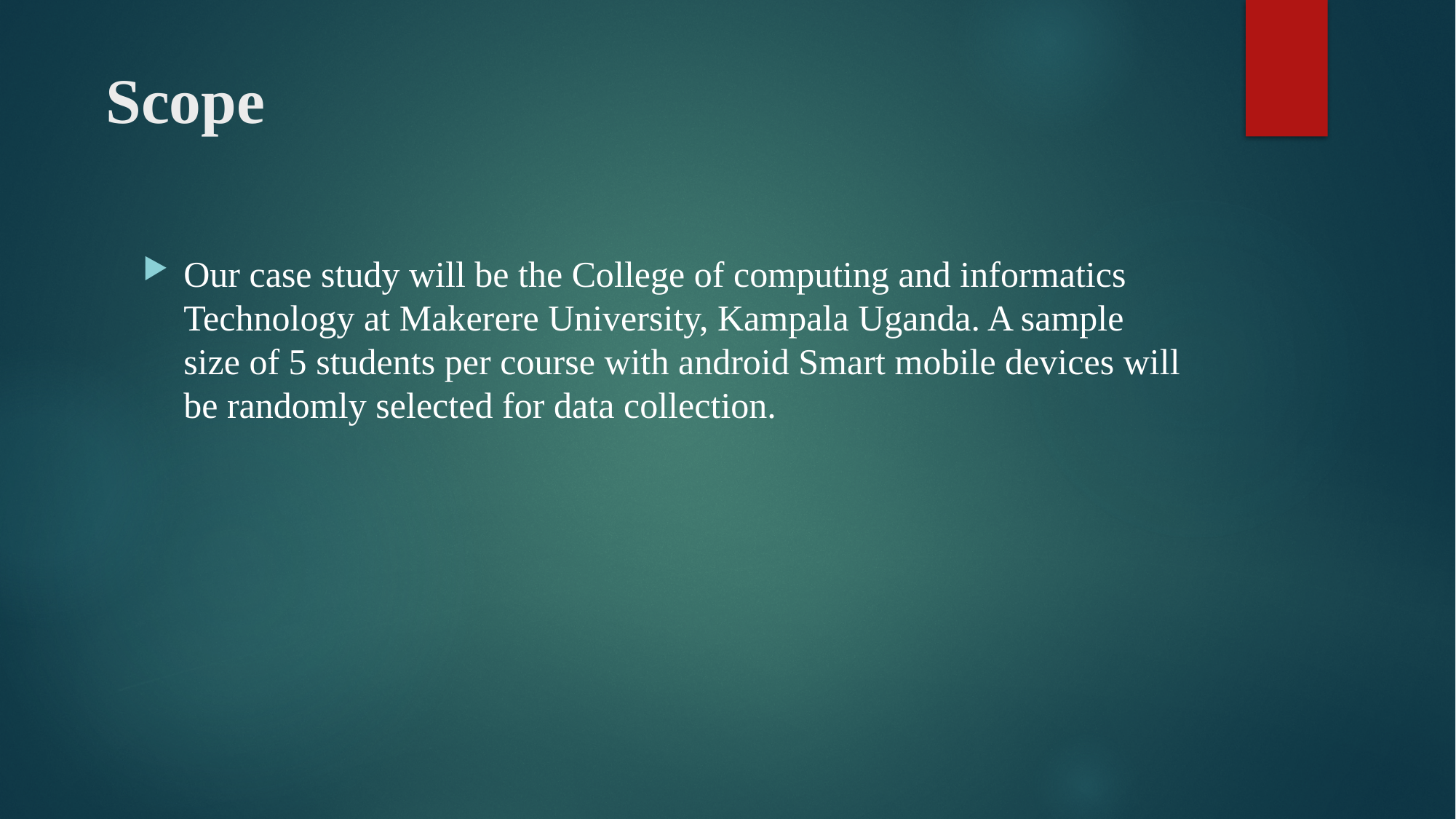

# Scope
Our case study will be the College of computing and informatics Technology at Makerere University, Kampala Uganda. A sample size of 5 students per course with android Smart mobile devices will be randomly selected for data collection.